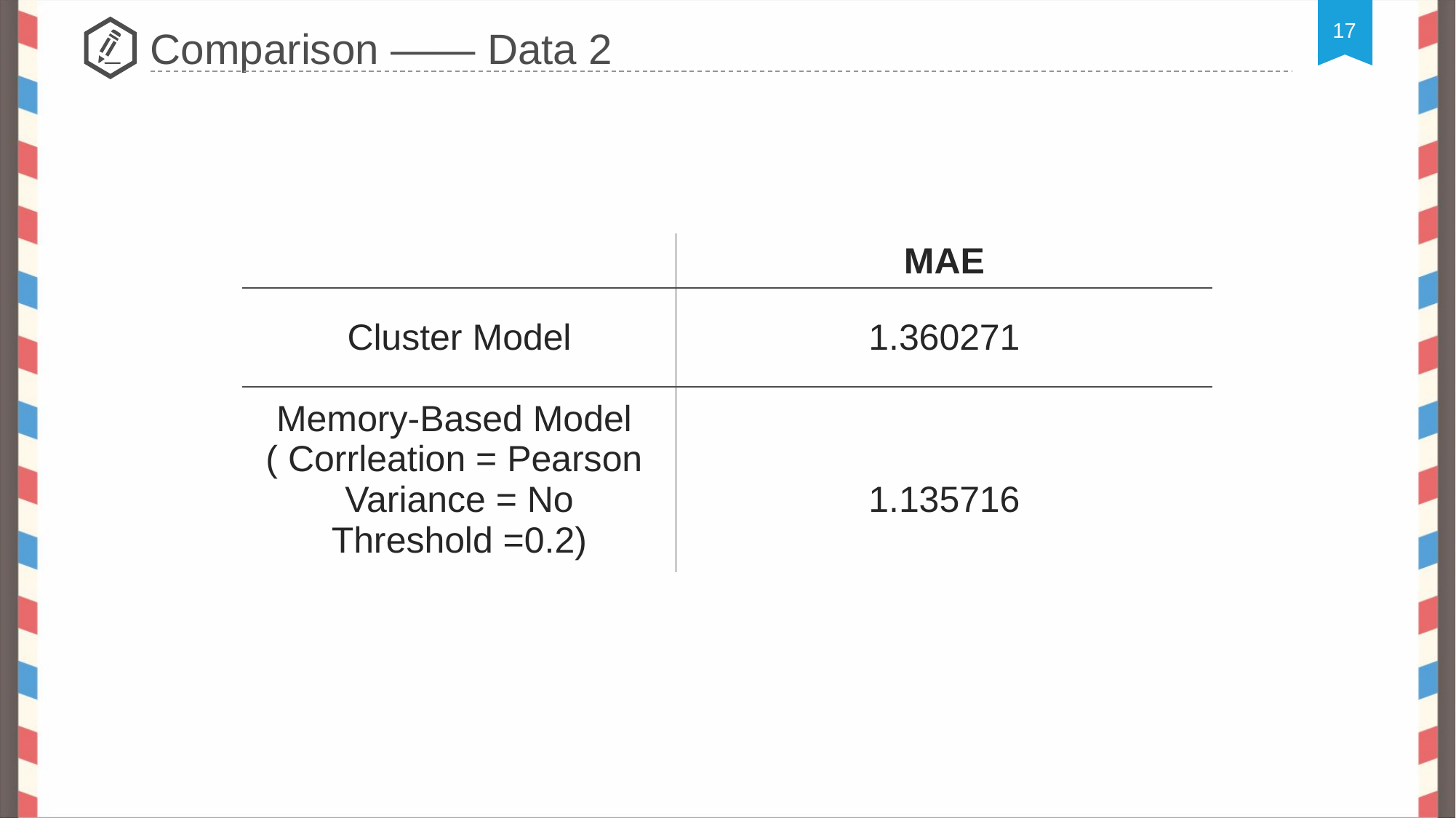

Comparison —— Data 2
|  | MAE |
| --- | --- |
| Cluster Model | 1.360271 |
| Memory-Based Model ( Corrleation = Pearson Variance = No Threshold =0.2) | 1.135716 |